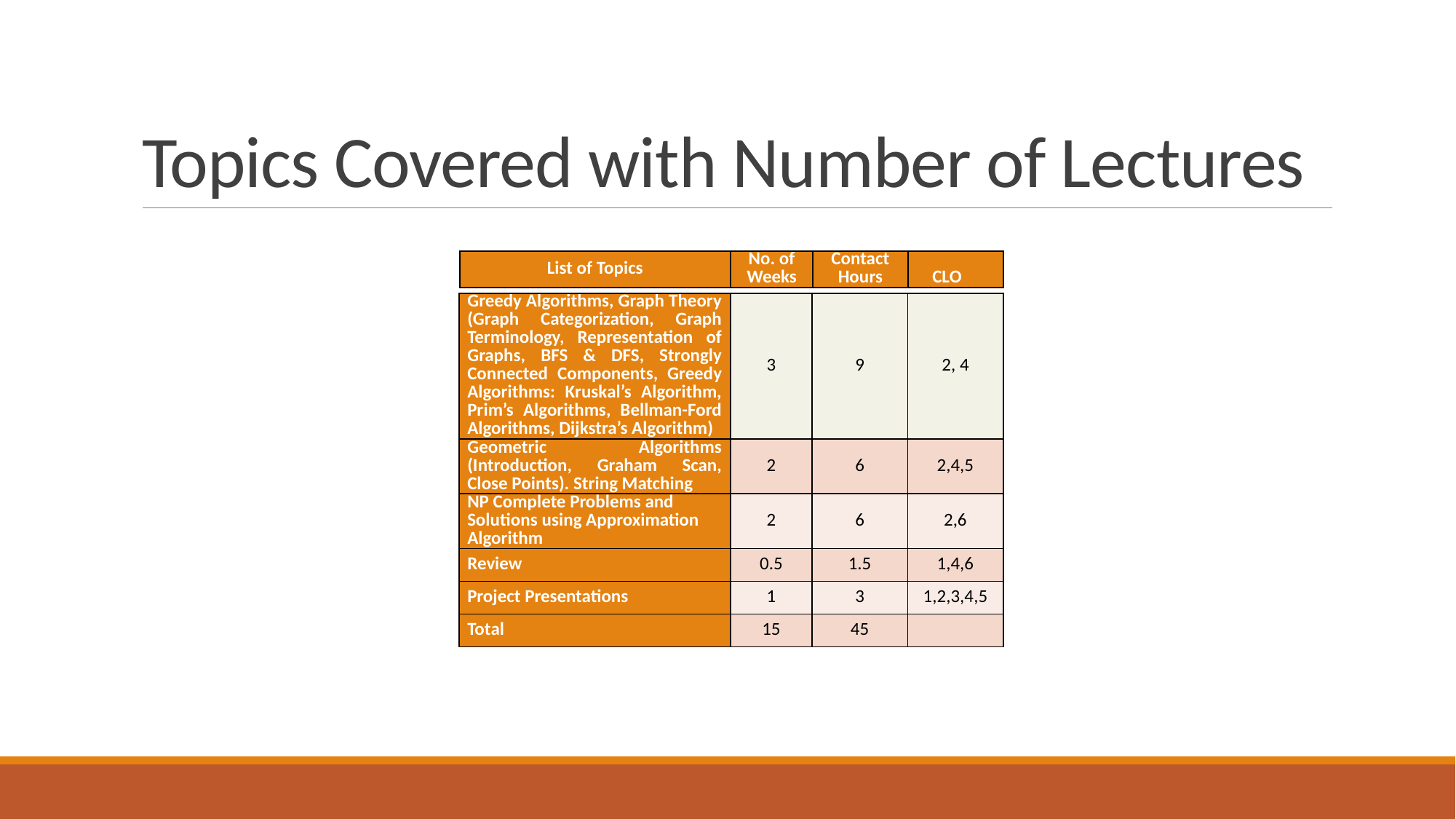

# Topics Covered with Number of Lectures
| List of Topics | No. of Weeks | Contact Hours | CLO |
| --- | --- | --- | --- |
| Greedy Algorithms, Graph Theory (Graph Categorization, Graph Terminology, Representation of Graphs, BFS & DFS, Strongly Connected Components, Greedy Algorithms: Kruskal’s Algorithm, Prim’s Algorithms, Bellman-Ford Algorithms, Dijkstra’s Algorithm) | 3 | 9 | 2, 4 |
| --- | --- | --- | --- |
| Geometric Algorithms (Introduction, Graham Scan, Close Points). String Matching | 2 | 6 | 2,4,5 |
| NP Complete Problems and Solutions using Approximation Algorithm | 2 | 6 | 2,6 |
| Review | 0.5 | 1.5 | 1,4,6 |
| Project Presentations | 1 | 3 | 1,2,3,4,5 |
| Total | 15 | 45 |  |